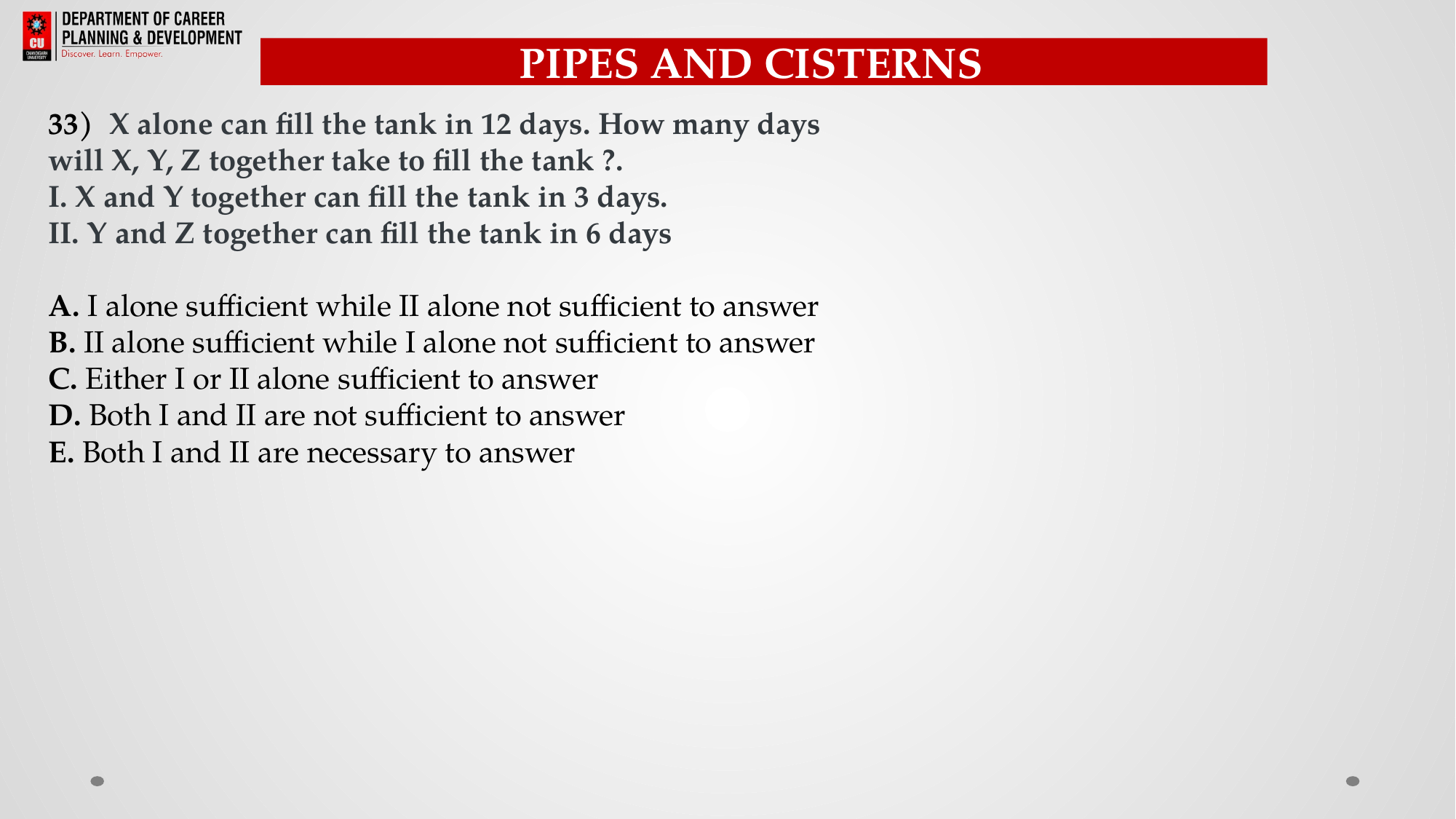

PIPES AND CISTERNSS
33)  X alone can fill the tank in 12 days. How many days
will X, Y, Z together take to fill the tank ?.
I. X and Y together can fill the tank in 3 days.
II. Y and Z together can fill the tank in 6 days

A. I alone sufficient while II alone not sufficient to answer
B. II alone sufficient while I alone not sufficient to answer
C. Either I or II alone sufficient to answer
D. Both I and II are not sufficient to answer
E. Both I and II are necessary to answer